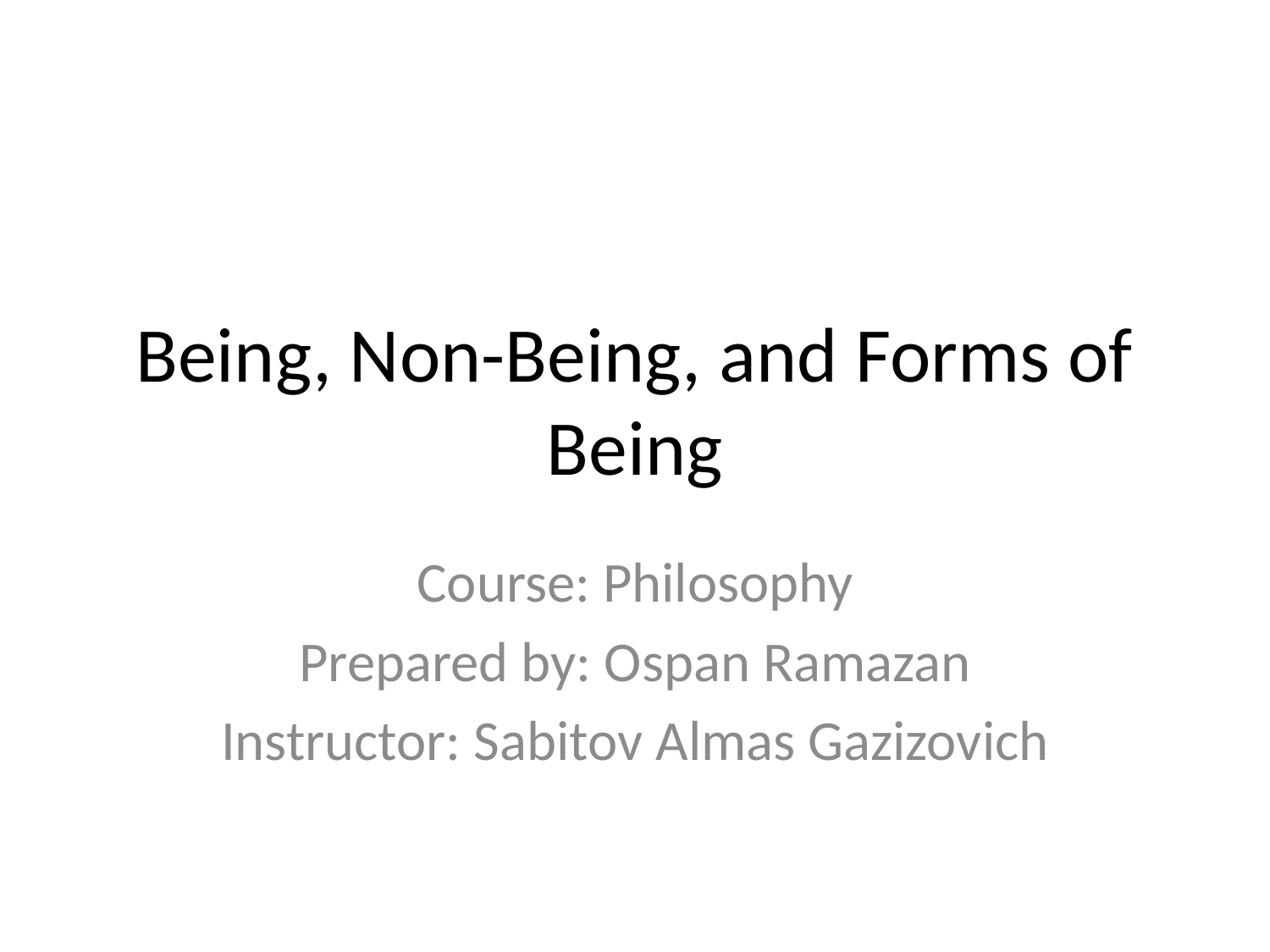

# Being, Non-Being, and Forms of Being
Course: Philosophy
Prepared by: Ospan Ramazan
Instructor: Sabitov Almas Gazizovich